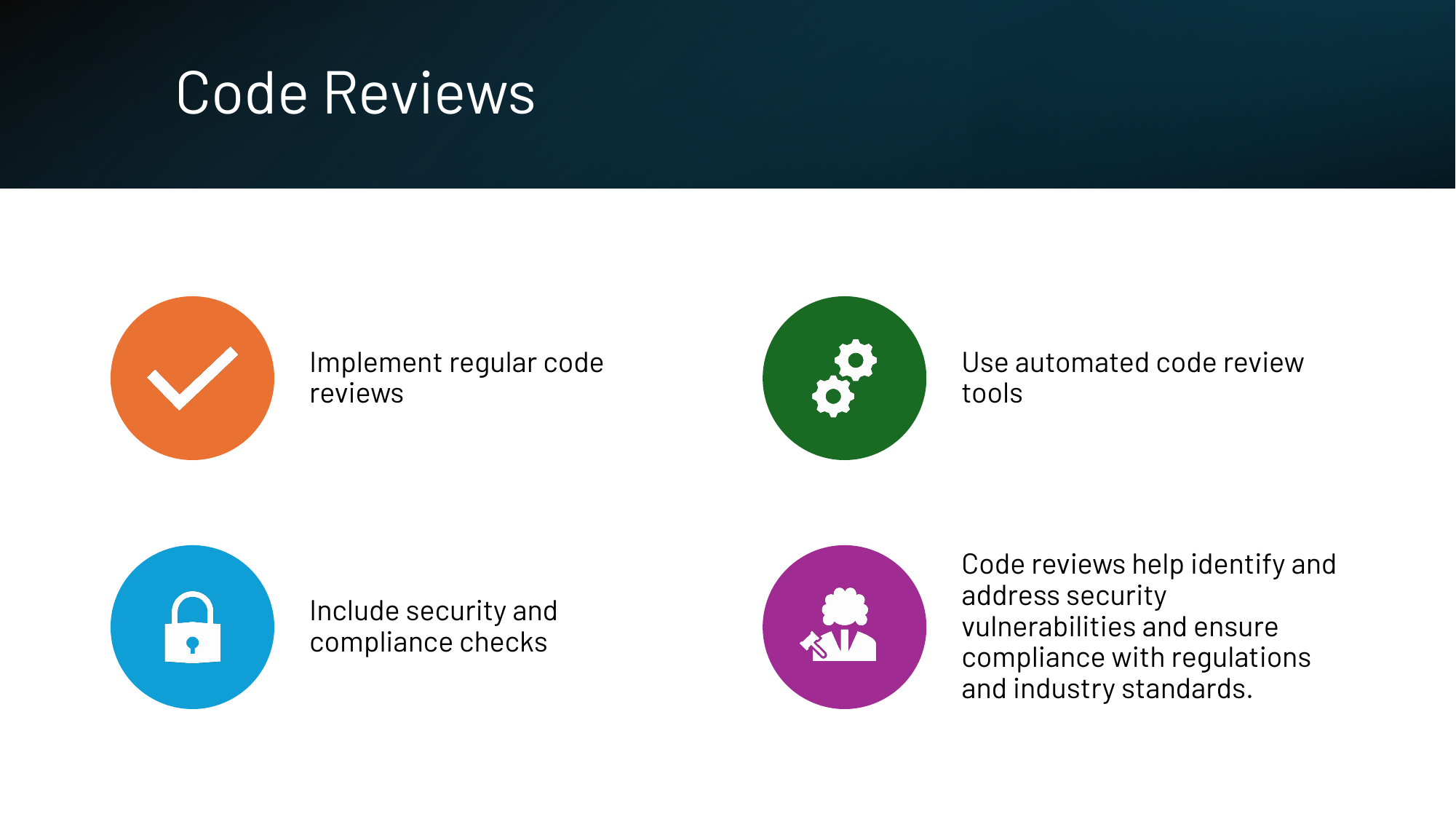

# Code Reviews
Implement regular code reviews
Use automated code review tools
Include security and compliance checks
Code reviews help identify and address security vulnerabilities and ensure compliance with regulations and industry standards.